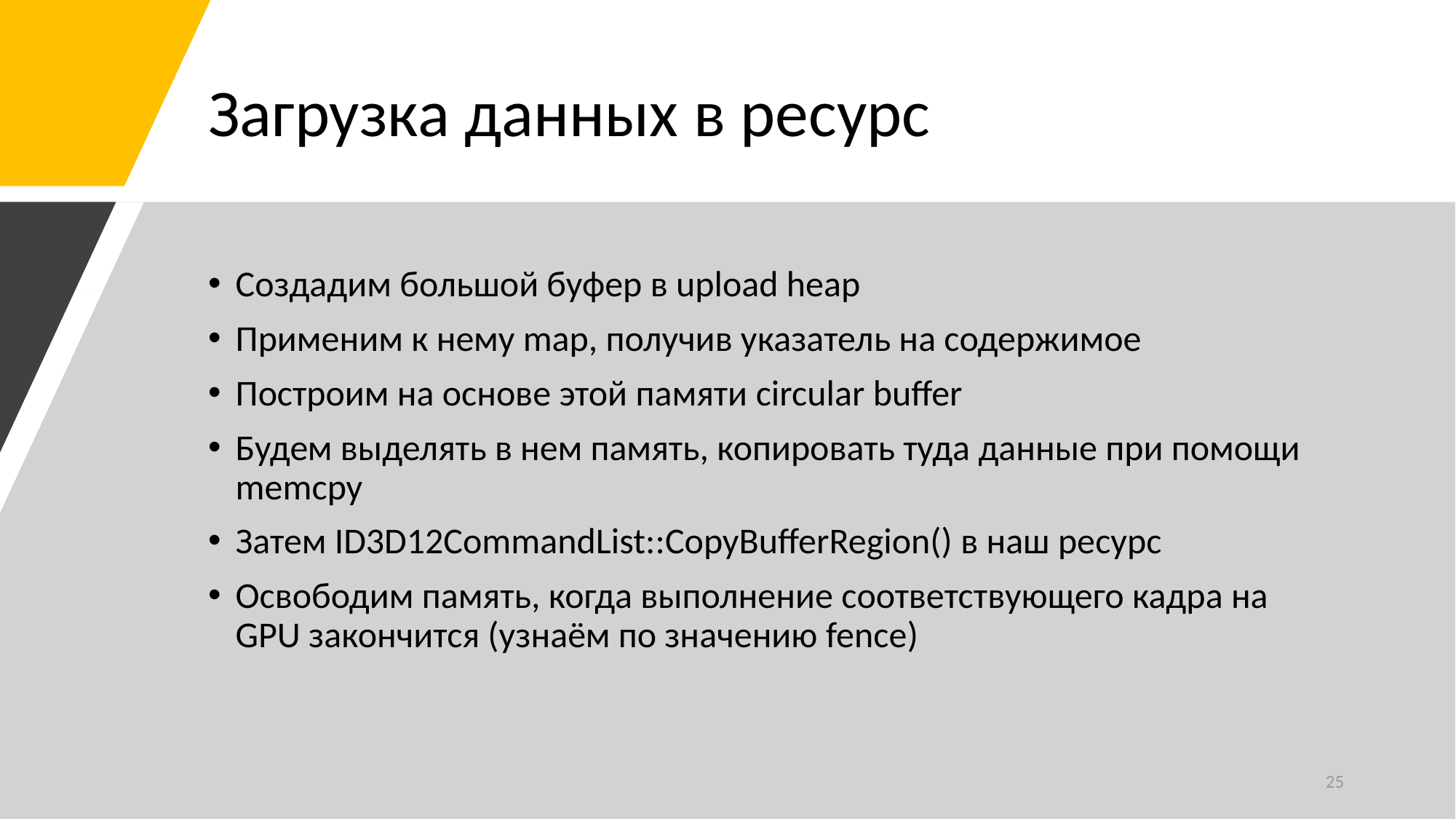

# Загрузка данных в ресурс

Создадим большой буфер в upload heap
Применим к нему map, получив указатель на содержимое
Построим на основе этой памяти circular buffer
Будем выделять в нем память, копировать туда данные при помощи memcpy
Затем ID3D12CommandList::CopyBufferRegion() в наш ресурс
Освободим память, когда выполнение соответствующего кадра на GPU закончится (узнаём по значению fence)
25